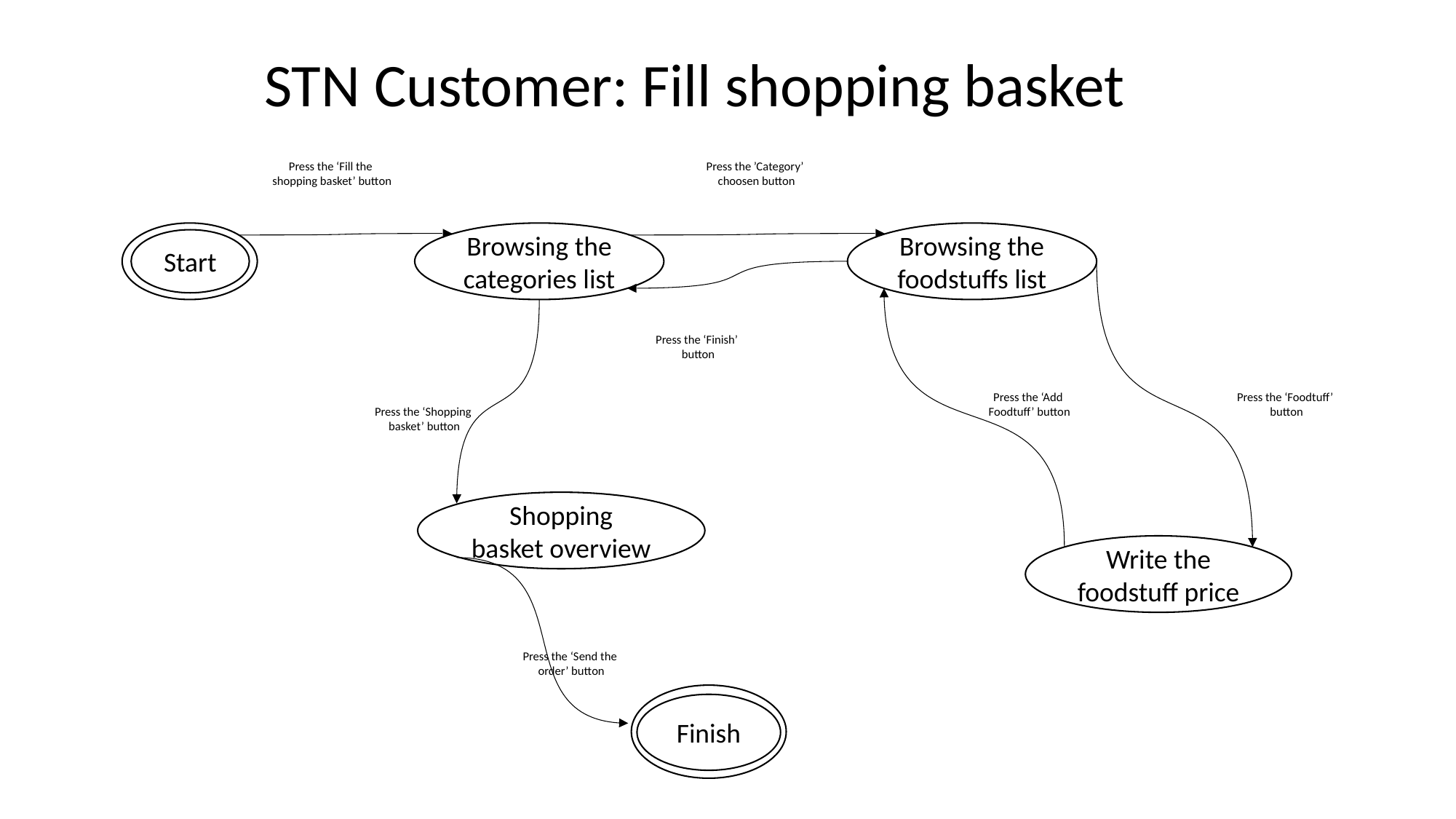

# STN Customer: Fill shopping basket
Press the ‘Fill the
shopping basket’ button
Press the ’Category’
choosen button

Browsing the categories list
Browsing the foodstuffs list
Start
Press the ‘Finish’
button
Press the ‘Add
Foodtuff’ button
Press the ‘Foodtuff’
button
Press the ‘Shopping
basket’ button
Shopping basket overview
Write the foodstuff price
Press the ‘Send the
order’ button

Finish